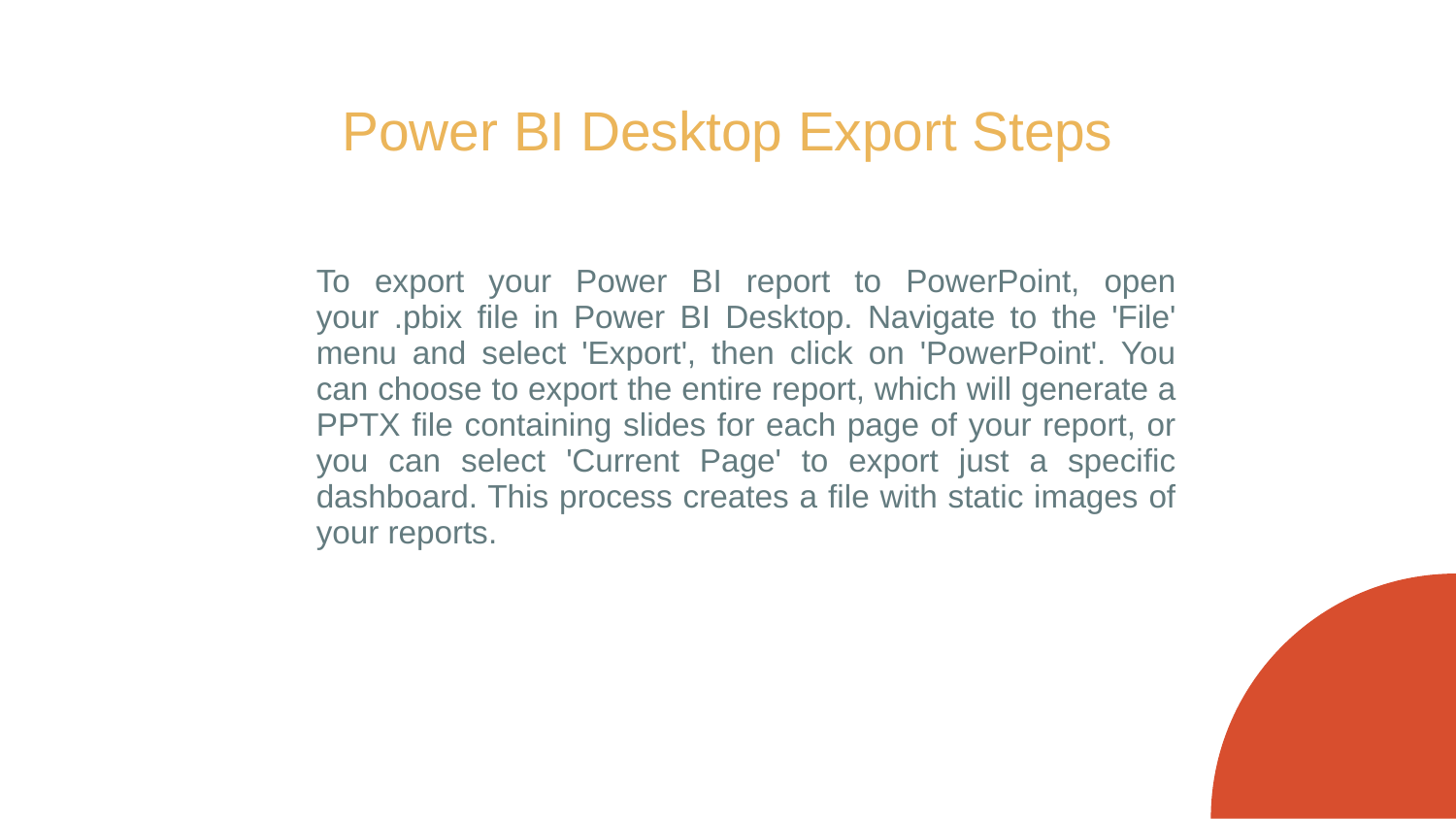

# Power BI Desktop Export Steps
To export your Power BI report to PowerPoint, open your .pbix file in Power BI Desktop. Navigate to the 'File' menu and select 'Export', then click on 'PowerPoint'. You can choose to export the entire report, which will generate a PPTX file containing slides for each page of your report, or you can select 'Current Page' to export just a specific dashboard. This process creates a file with static images of your reports.